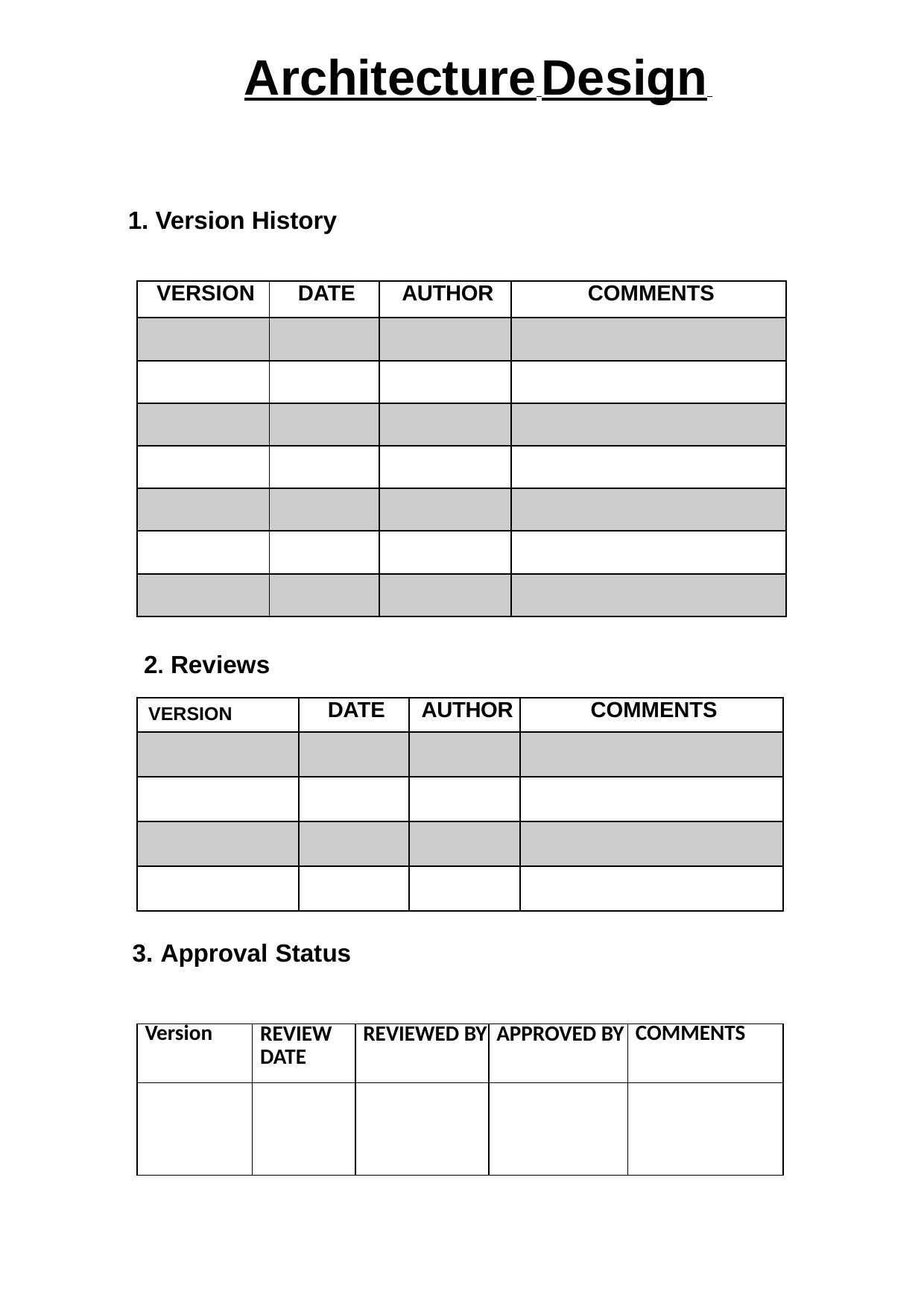

Architecture Design

1. Version History
| VERSION | DATE | AUTHOR | COMMENTS |
| --- | --- | --- | --- |
|  |  |  |  |
|  |  |  |  |
|  |  |  |  |
|  |  |  |  |
|  |  |  |  |
|  |  |  |  |
|  |  |  |  |
2. Reviews
| VERSION | DATE | AUTHOR | COMMENTS |
| --- | --- | --- | --- |
|  |  |  |  |
|  |  |  |  |
|  |  |  |  |
|  |  |  |  |
3. Approval Status
| Version | REVIEW DATE | REVIEWED BY | APPROVED BY | COMMENTS |
| --- | --- | --- | --- | --- |
|  |  |  |  |  |